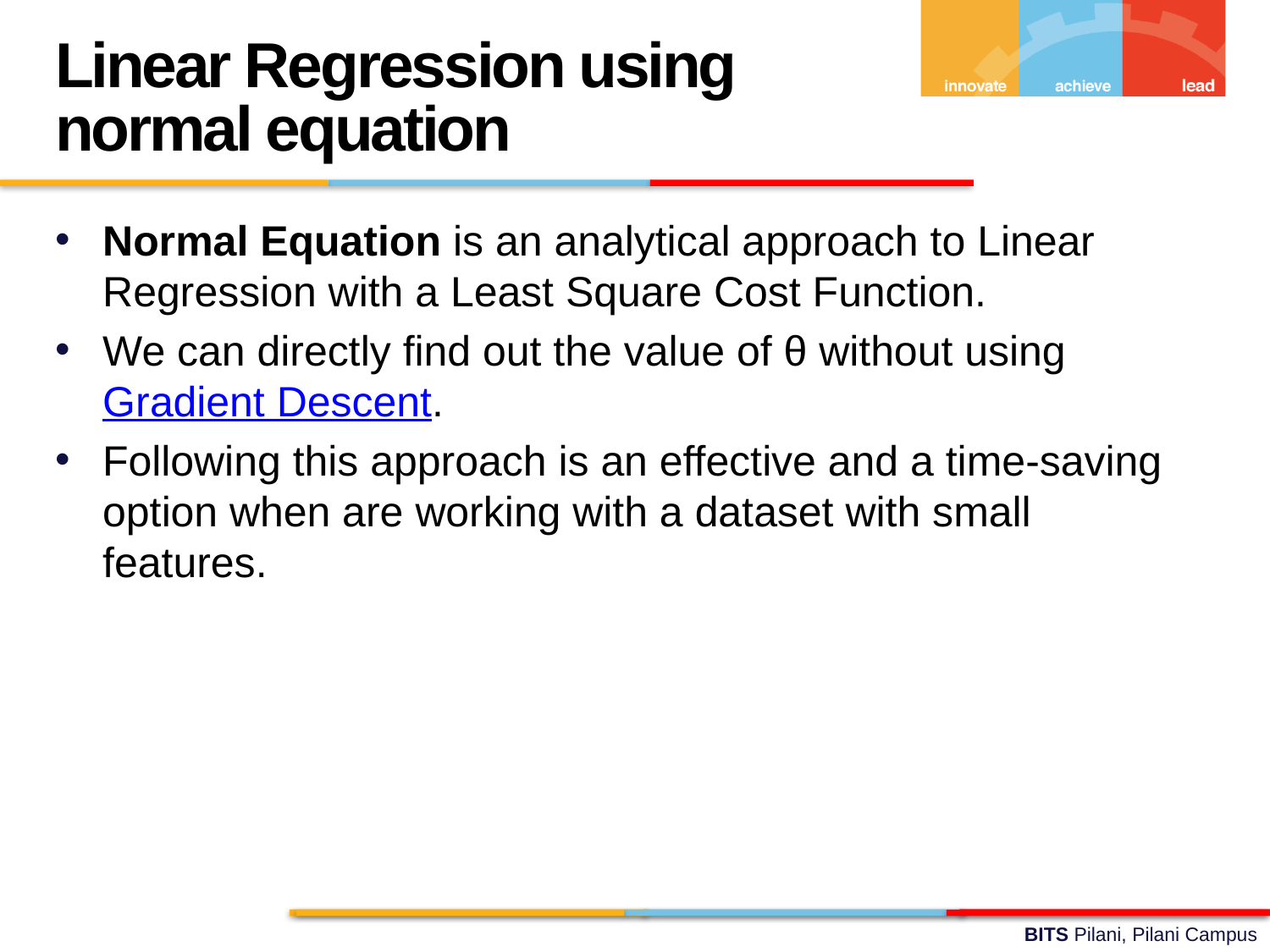

Linear Regression using normal equation
Normal Equation is an analytical approach to Linear Regression with a Least Square Cost Function.
We can directly find out the value of θ without using Gradient Descent.
Following this approach is an effective and a time-saving option when are working with a dataset with small features.